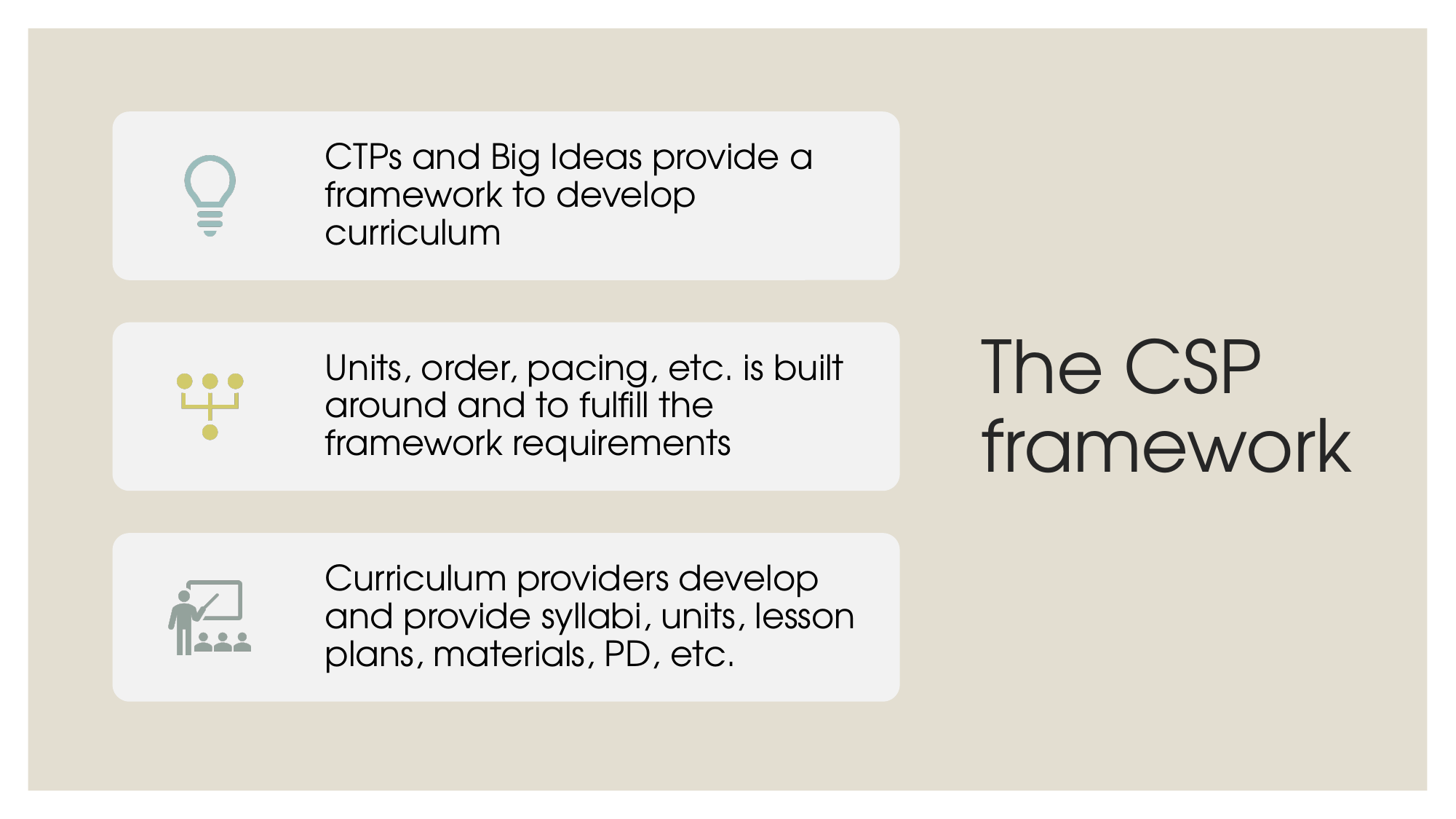

# The CSP framework
CTPs and Big Ideas provide a framework to develop curriculum
Units, order, pacing, etc. is built around and to fulfill the framework requirements
Curriculum providers develop and provide syllabi, units, lesson plans, materials, PD, etc.